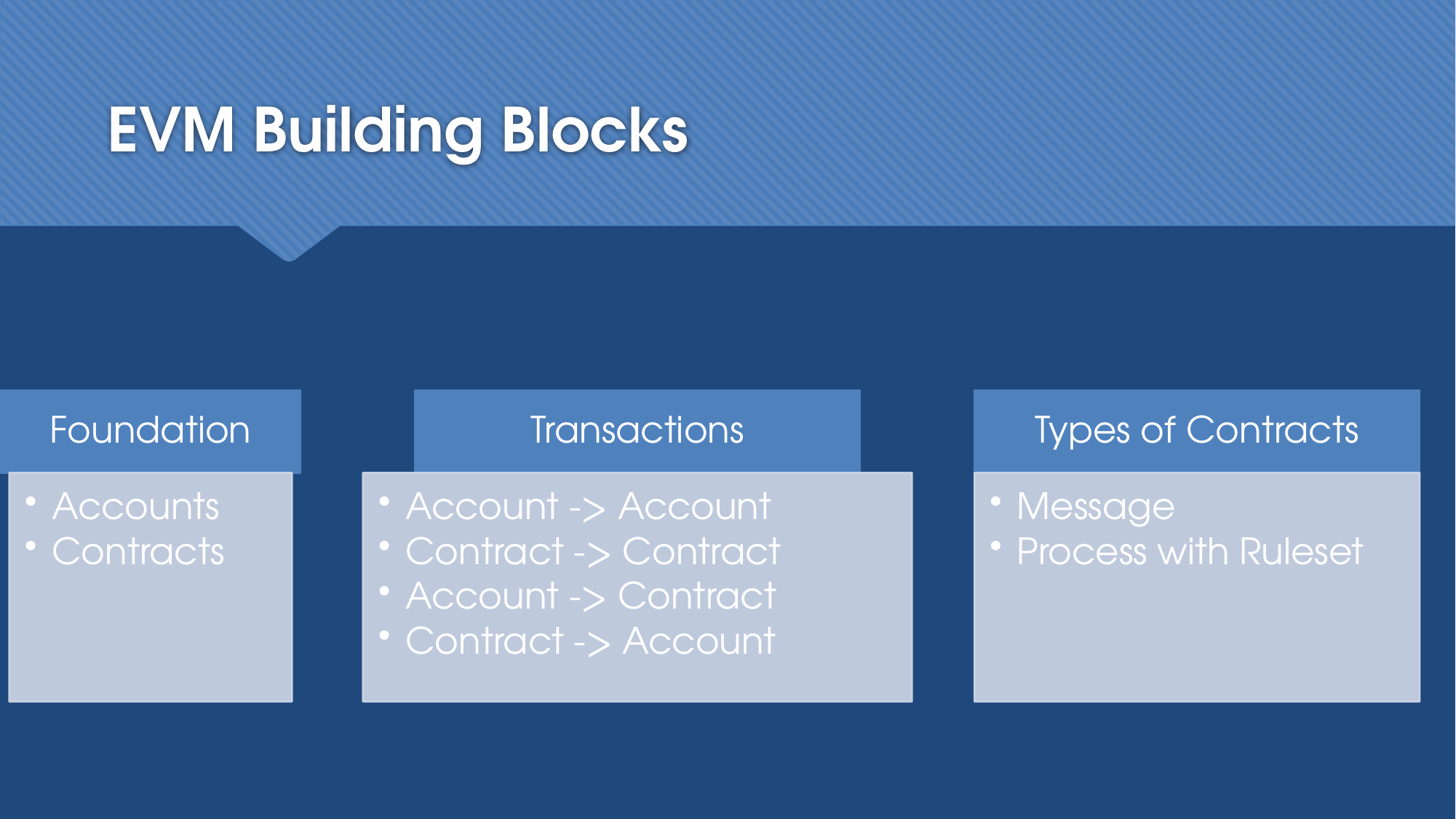

# EVM Building Blocks

Foundation
Accounts
Contracts
Transactions
Account -> Account
Contract -> Contract
Account -> Contract
Contract -> Account
Types of Contracts
Message
Process with Ruleset